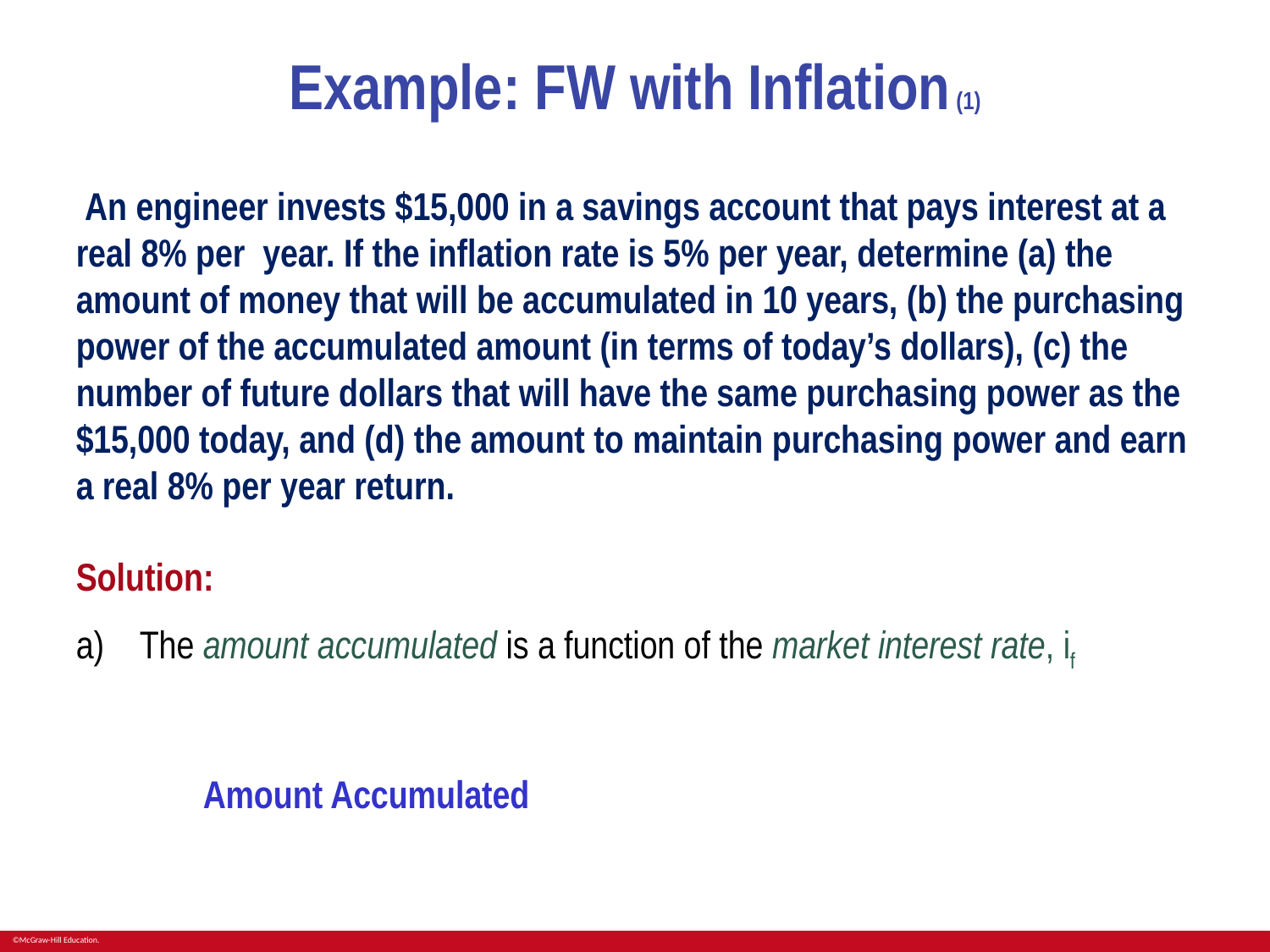

# Example: FW with Inflation (1)
 An engineer invests $15,000 in a savings account that pays interest at a real 8% per  year. If the inflation rate is 5% per year, determine (a) the amount of money that will be accumulated in 10 years, (b) the purchasing power of the accumulated amount (in terms of today’s dollars), (c) the number of future dollars that will have the same purchasing power as the $15,000 today, and (d) the amount to maintain purchasing power and earn a real 8% per year return.
Solution:
The amount accumulated is a function of the market interest rate, if

 	Amount Accumulated